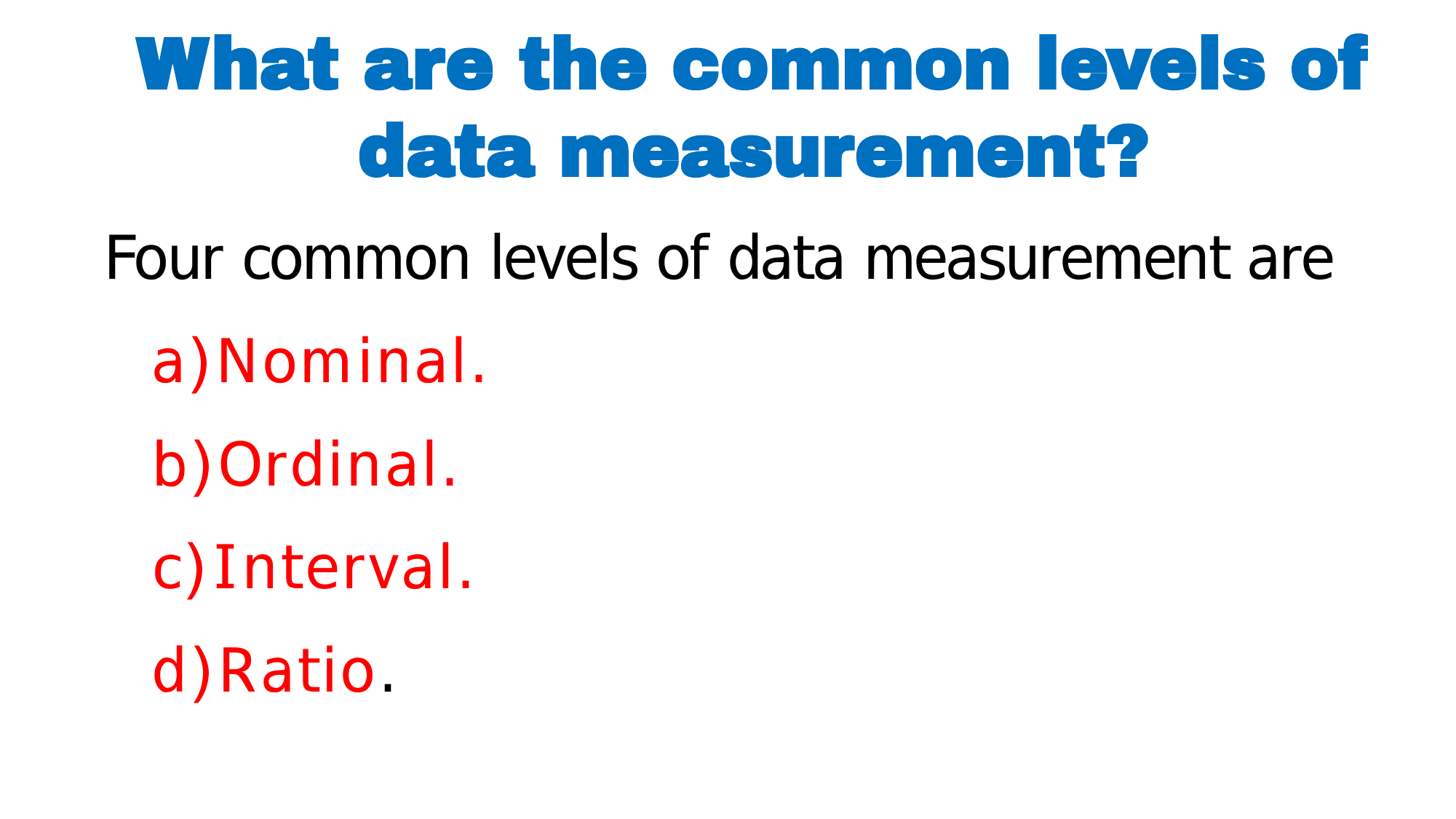

What are the common levels of data measurement?
Four common levels of data measurement are
Nominal.
Ordinal.
Interval.
Ratio.